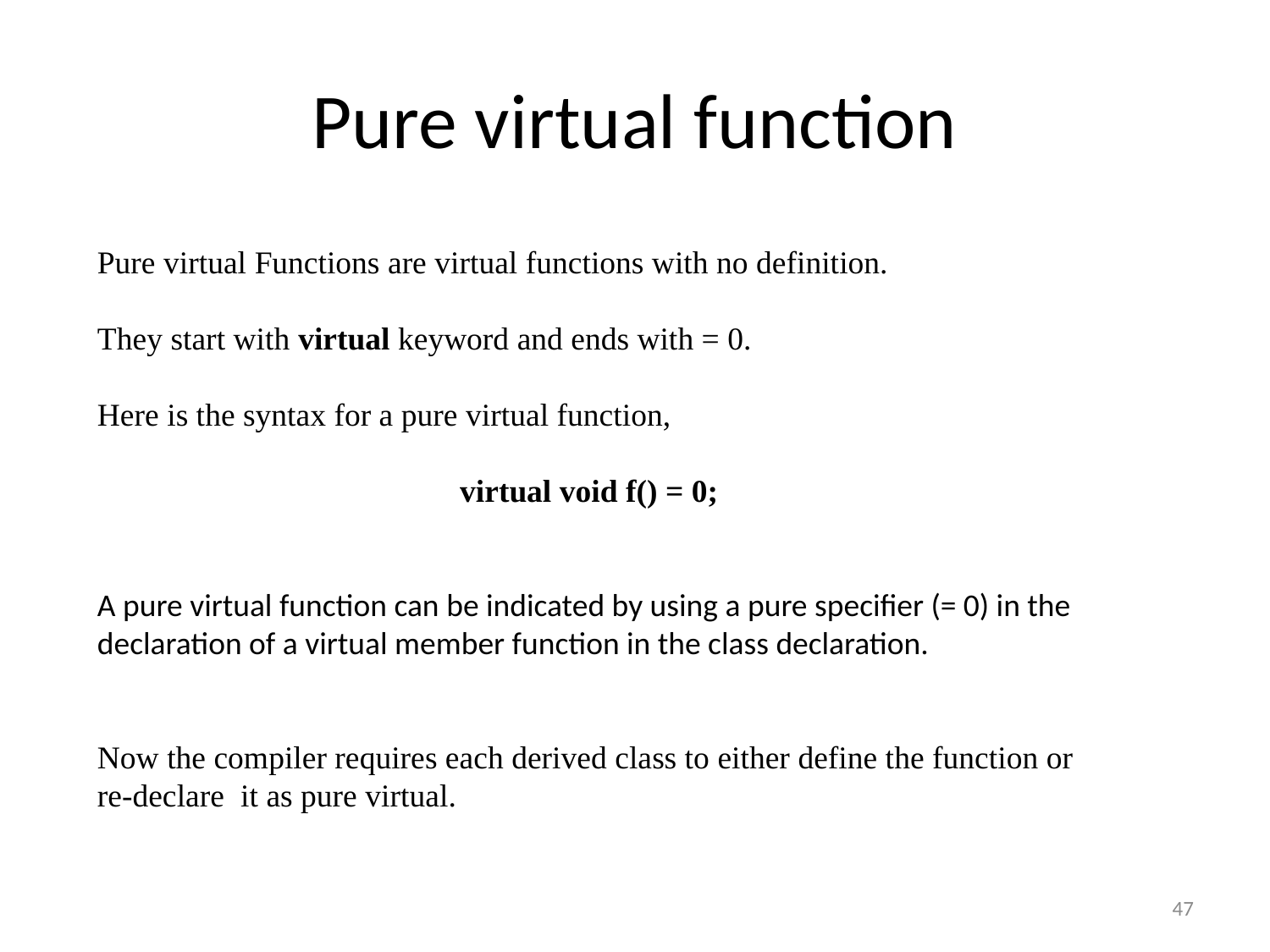

# Pure virtual function
Pure virtual Functions are virtual functions with no definition.

They start with virtual keyword and ends with = 0.

Here is the syntax for a pure virtual function,

virtual void f() = 0;

A pure virtual function can be indicated by using a pure specifier (= 0) in the declaration of a virtual member function in the class declaration.

Now the compiler requires each derived class to either define the function or
re-declare  it as pure virtual.
47